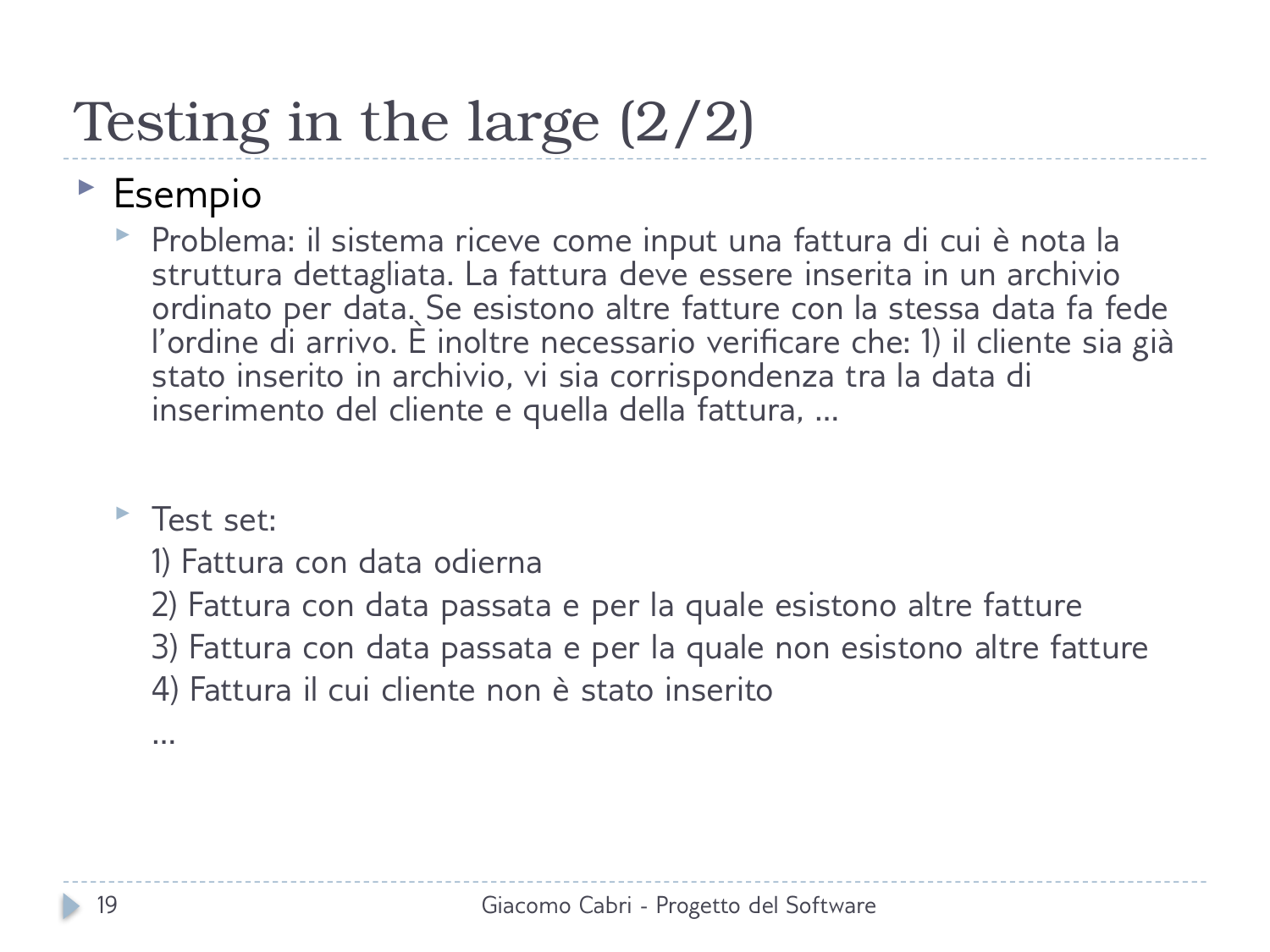

# Testing in the large (2/2)
Esempio
Problema: il sistema riceve come input una fattura di cui è nota la struttura dettagliata. La fattura deve essere inserita in un archivio ordinato per data. Se esistono altre fatture con la stessa data fa fede l’ordine di arrivo. È inoltre necessario verificare che: 1) il cliente sia già stato inserito in archivio, vi sia corrispondenza tra la data di inserimento del cliente e quella della fattura, …

Test set:
	1) Fattura con data odierna
	2) Fattura con data passata e per la quale esistono altre fatture
	3) Fattura con data passata e per la quale non esistono altre fatture
	4) Fattura il cui cliente non è stato inserito
	…
19
Giacomo Cabri - Progetto del Software